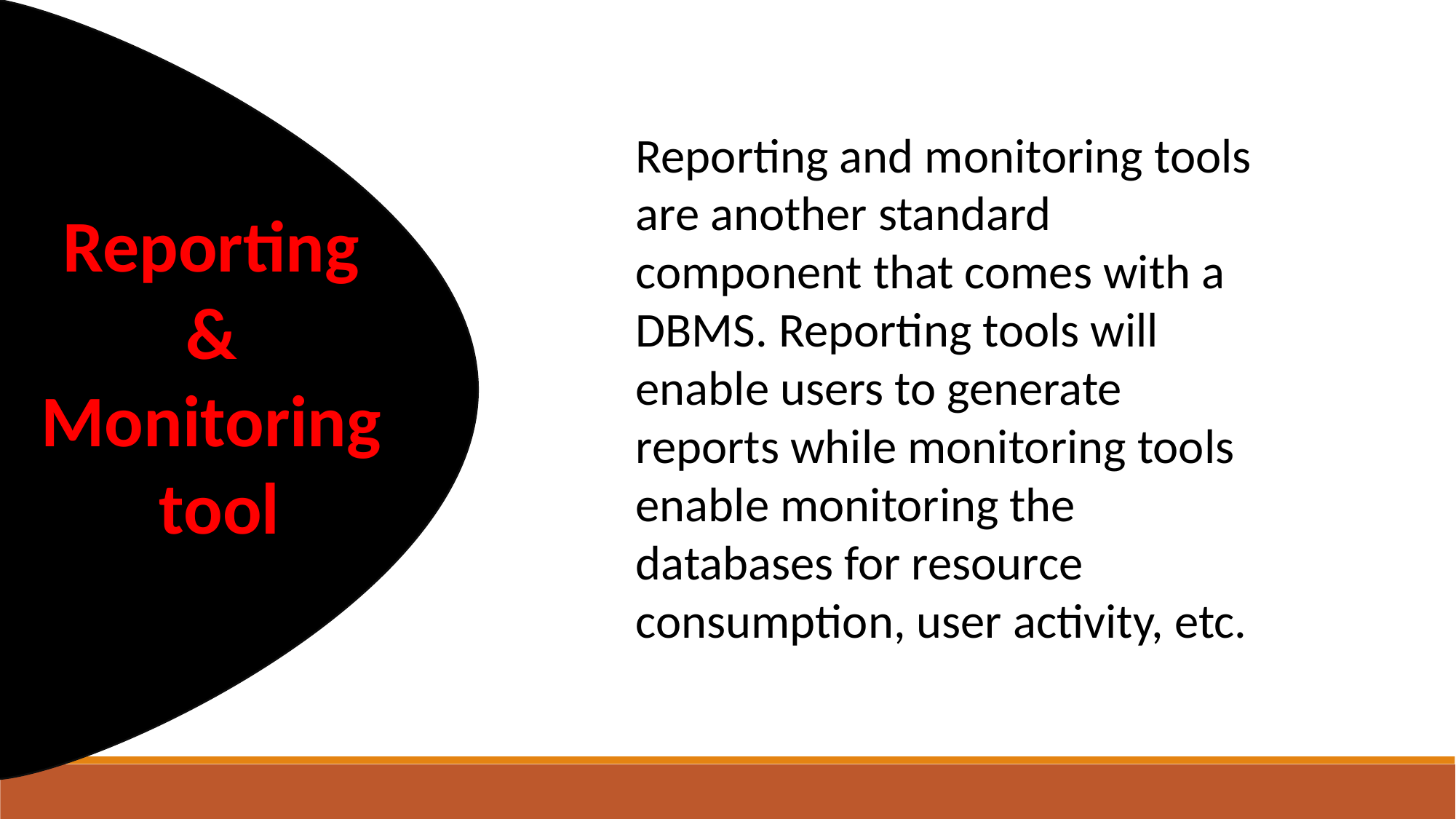

Reporting and monitoring tools are another standard component that comes with a DBMS. Reporting tools will enable users to generate reports while monitoring tools enable monitoring the databases for resource consumption, user activity, etc.
Reporting
 &
Monitoring
 tool